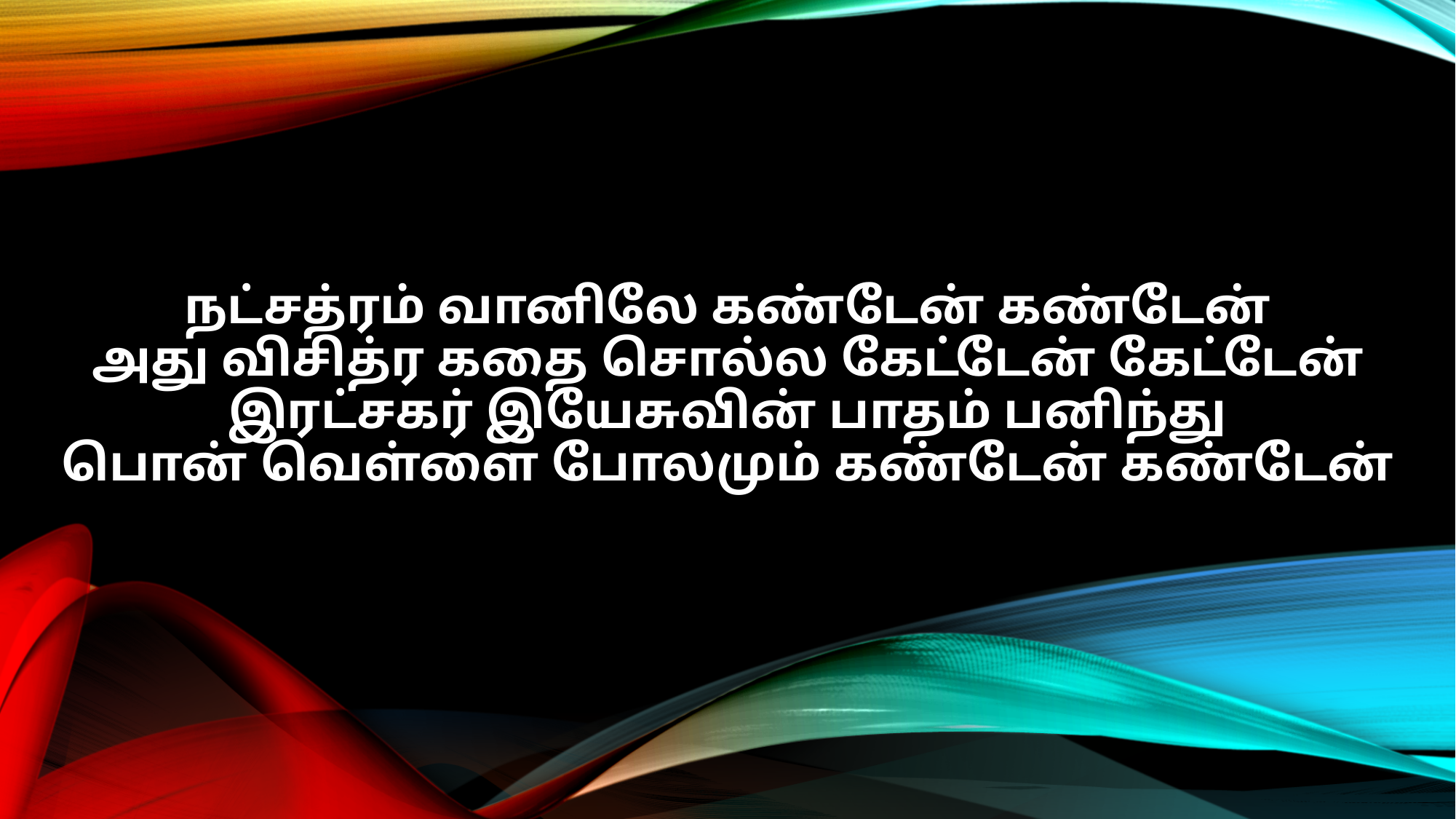

நட்சத்ரம் வானிலே கண்டேன் கண்டேன்
அது விசித்ர கதை சொல்ல கேட்டேன் கேட்டேன்
இரட்சகர் இயேசுவின் பாதம் பனிந்து
பொன் வெள்ளை போலமும் கண்டேன் கண்டேன்